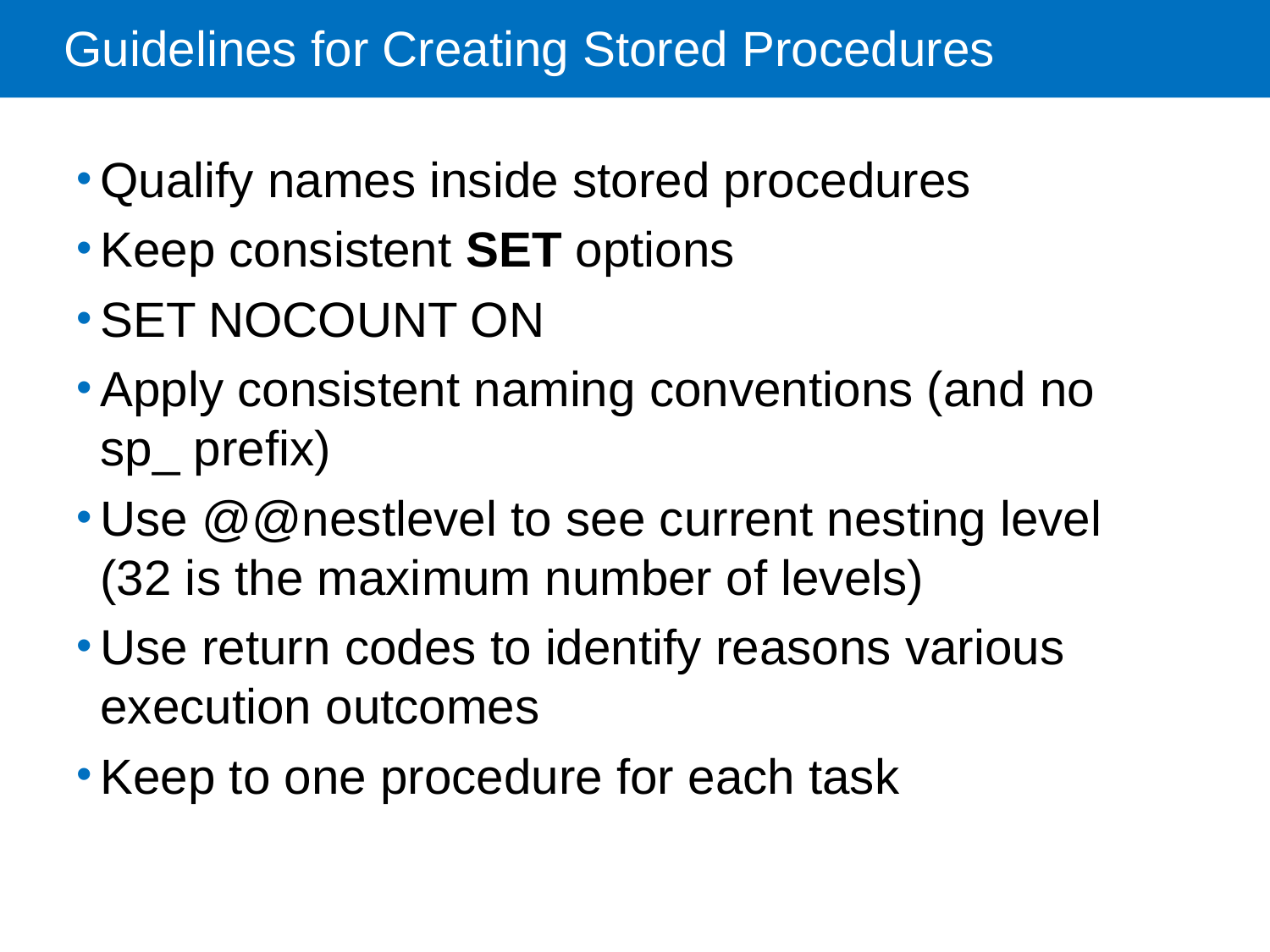

# Guidelines for Creating Stored Procedures
Qualify names inside stored procedures
Keep consistent SET options
SET NOCOUNT ON
Apply consistent naming conventions (and no sp_ prefix)
Use @@nestlevel to see current nesting level (32 is the maximum number of levels)
Use return codes to identify reasons various execution outcomes
Keep to one procedure for each task